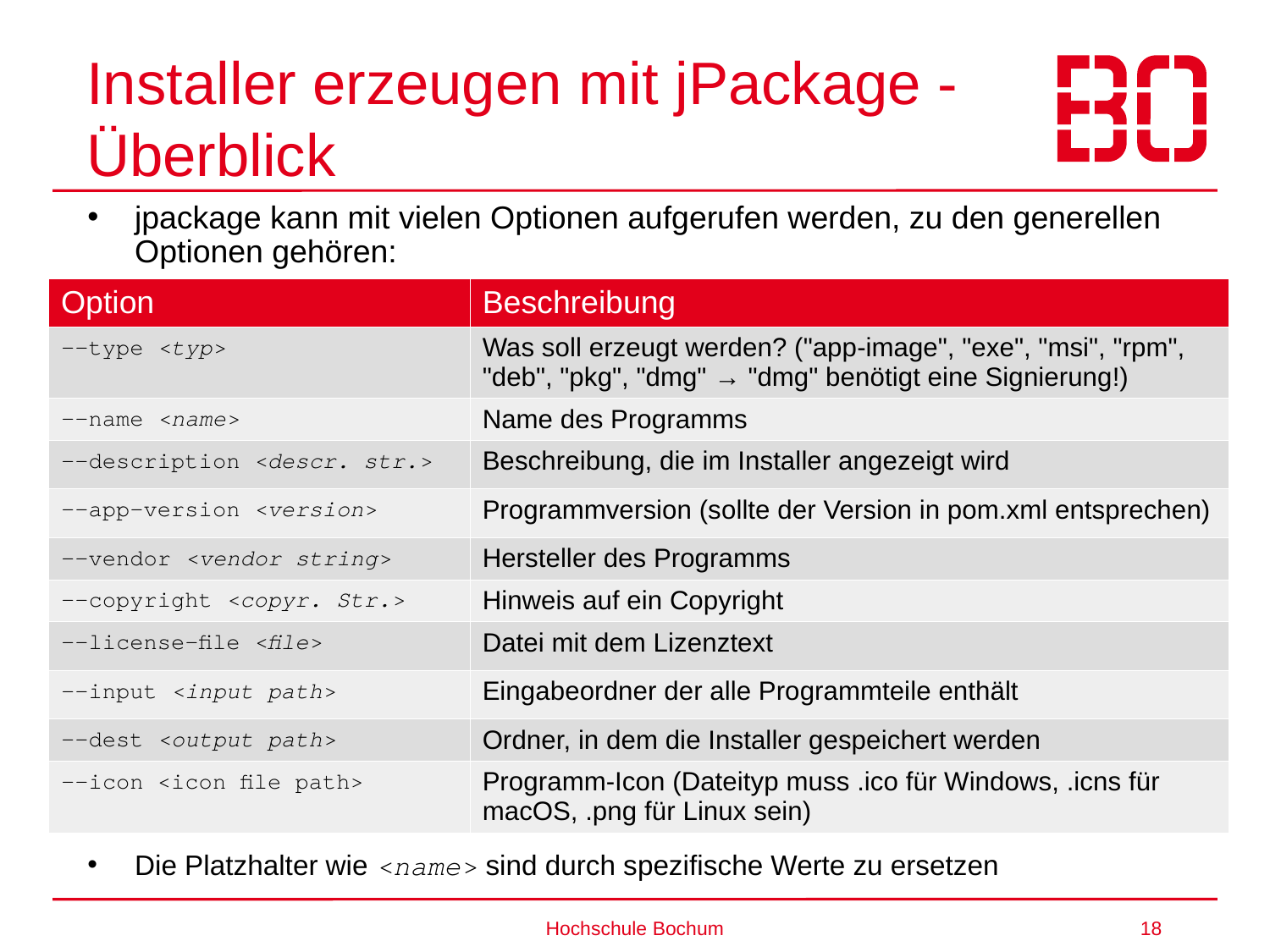

# Installer erzeugen mit jPackage - Überblick

jpackage kann mit vielen Optionen aufgerufen werden, zu den generellen Optionen gehören:

Die Platzhalter wie <name> sind durch spezifische Werte zu ersetzen

| Option | Beschreibung |
| --- | --- |
| --type <typ> | Was soll erzeugt werden? ("app-image", "exe", "msi", "rpm", "deb", "pkg", "dmg" → "dmg" benötigt eine Signierung!) |
| --name <name> | Name des Programms |
| --description <descr. str.> | Beschreibung, die im Installer angezeigt wird |
| --app-version <version> | Programmversion (sollte der Version in pom.xml entsprechen) |
| --vendor <vendor string> | Hersteller des Programms |
| --copyright <copyr. Str.> | Hinweis auf ein Copyright |
| --license-file <file> | Datei mit dem Lizenztext |
| --input <input path> | Eingabeordner der alle Programmteile enthält |
| --dest <output path> | Ordner, in dem die Installer gespeichert werden |
| --icon <icon file path> | Programm-Icon (Dateityp muss .ico für Windows, .icns für macOS, .png für Linux sein) |
Hochschule Bochum

18